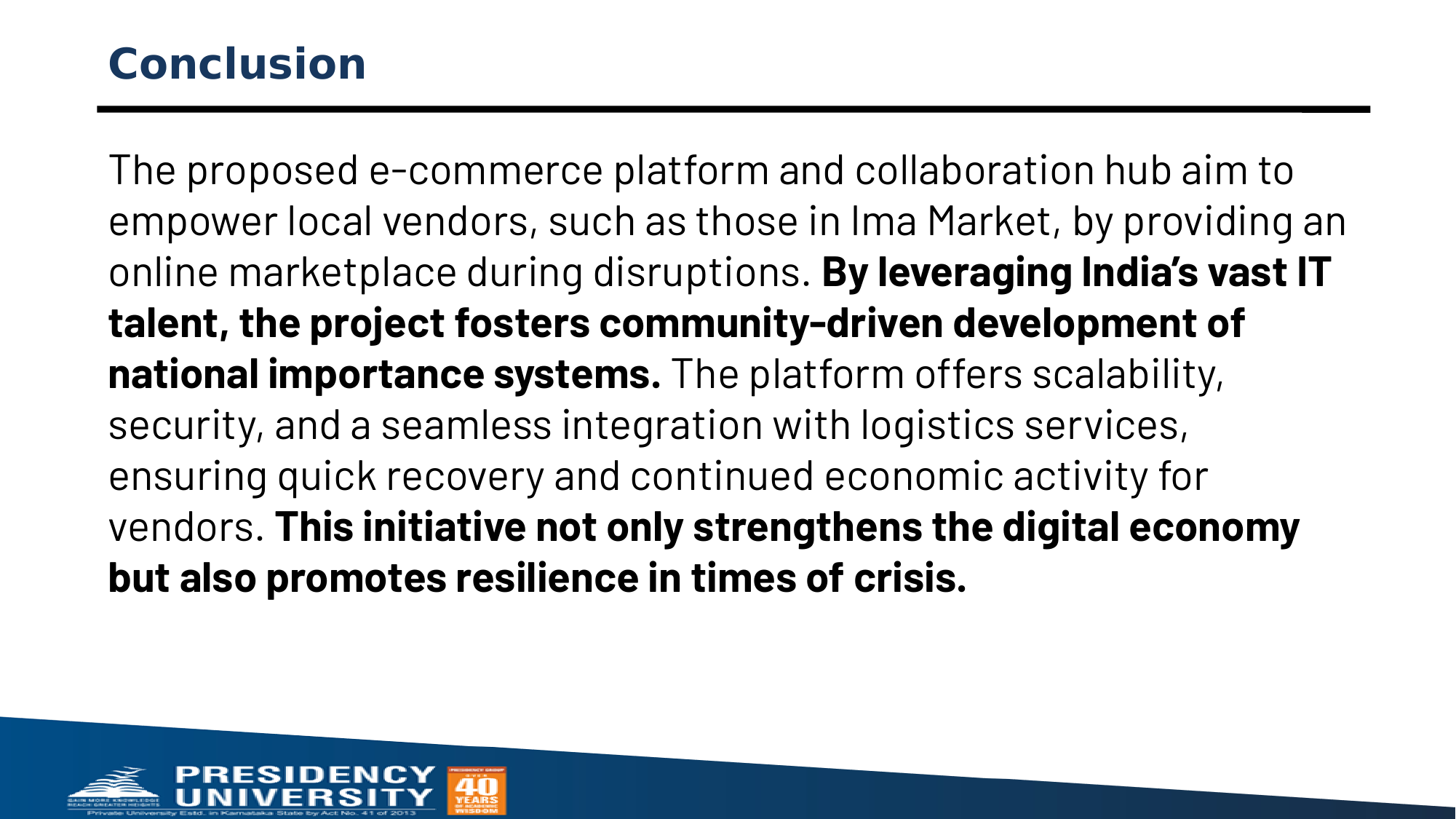

# Conclusion
The proposed e-commerce platform and collaboration hub aim to empower local vendors, such as those in Ima Market, by providing an online marketplace during disruptions. By leveraging India’s vast IT talent, the project fosters community-driven development of national importance systems. The platform offers scalability, security, and a seamless integration with logistics services, ensuring quick recovery and continued economic activity for vendors. This initiative not only strengthens the digital economy but also promotes resilience in times of crisis.